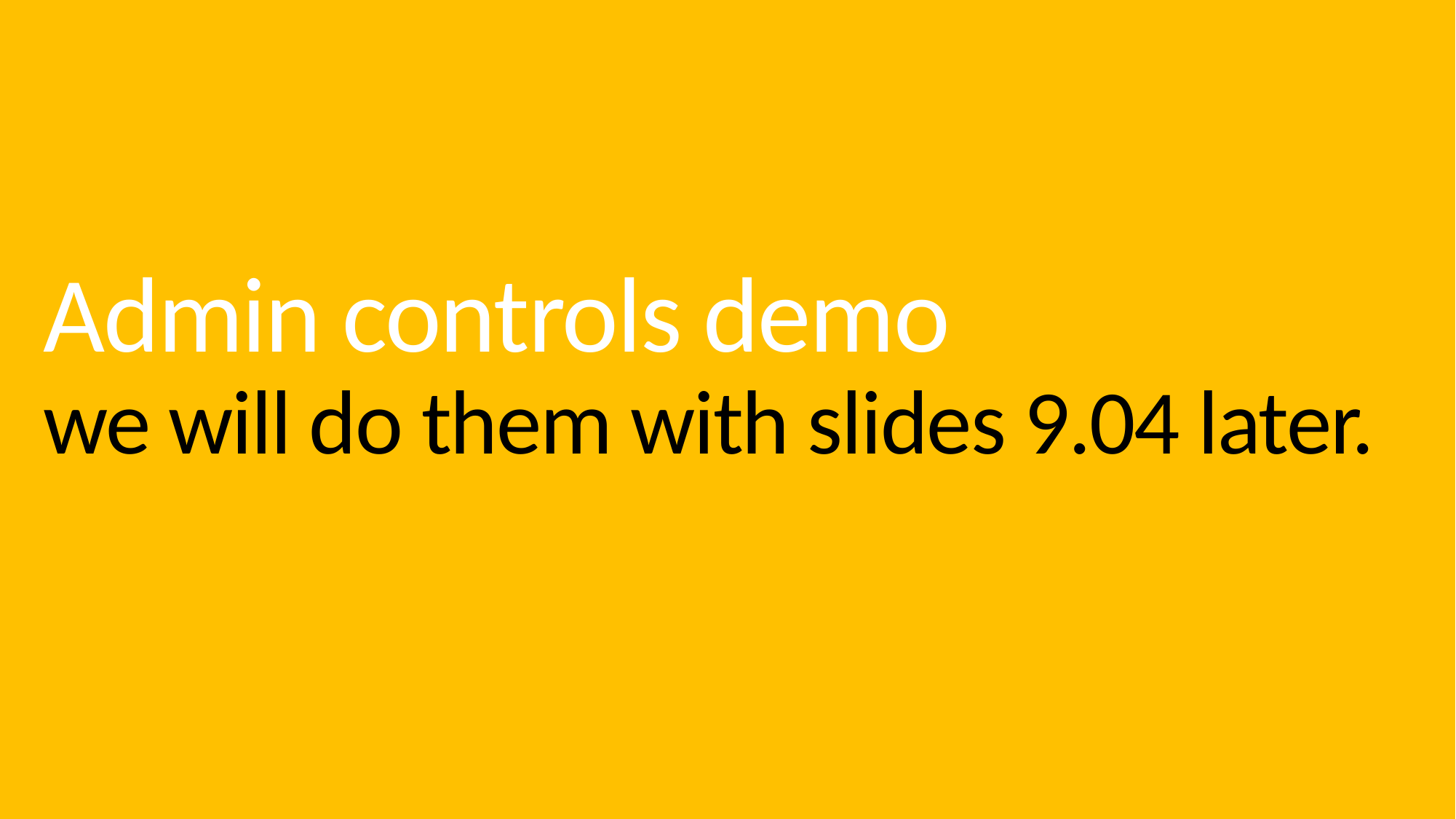

# Admin controls demo we will do them with slides 9.04 later.